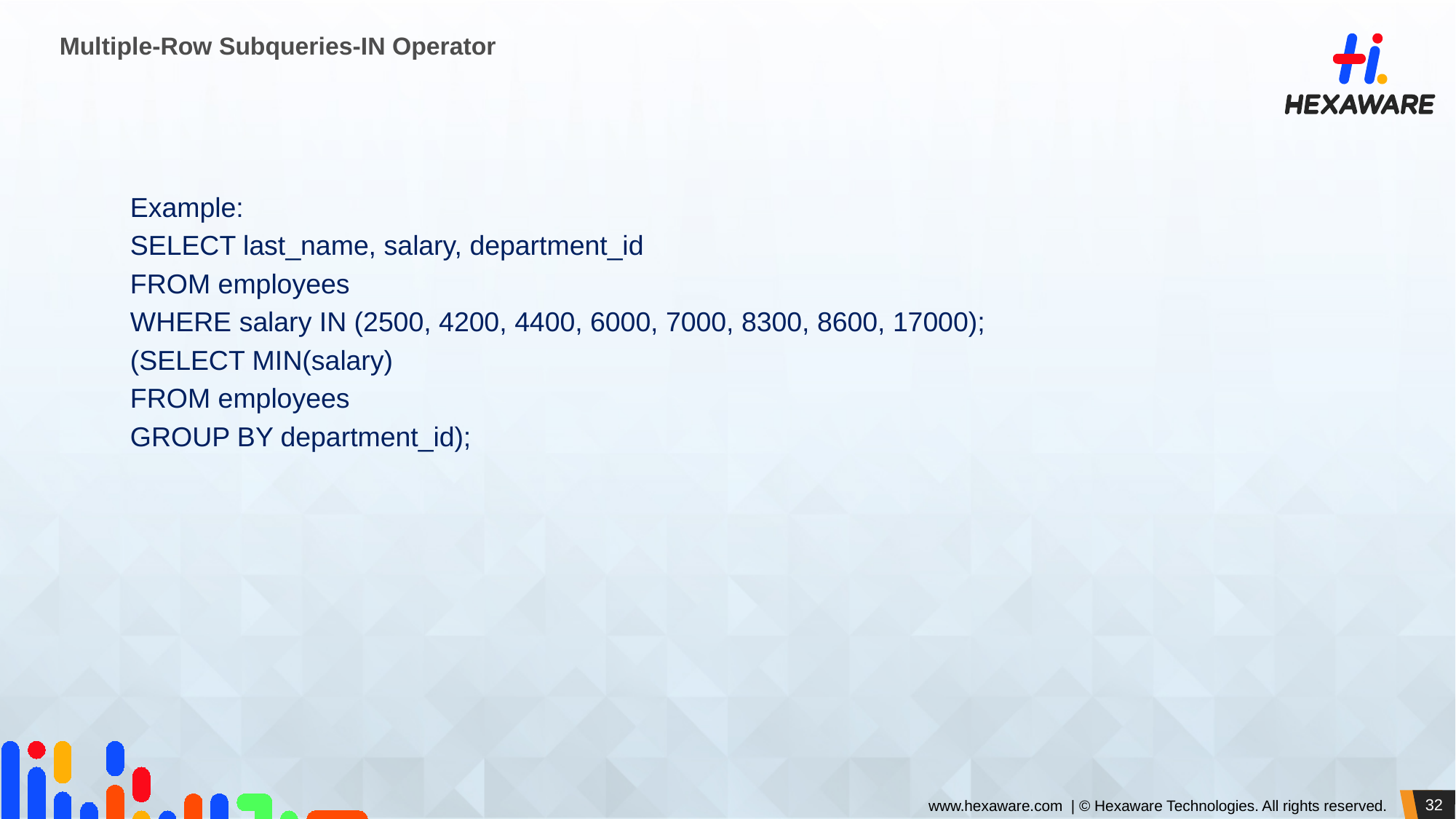

# Multiple-Row Subqueries-IN Operator
Example:
SELECT last_name, salary, department_id
FROM employees
WHERE salary IN (2500, 4200, 4400, 6000, 7000, 8300, 8600, 17000);
(SELECT MIN(salary)
FROM employees
GROUP BY department_id);